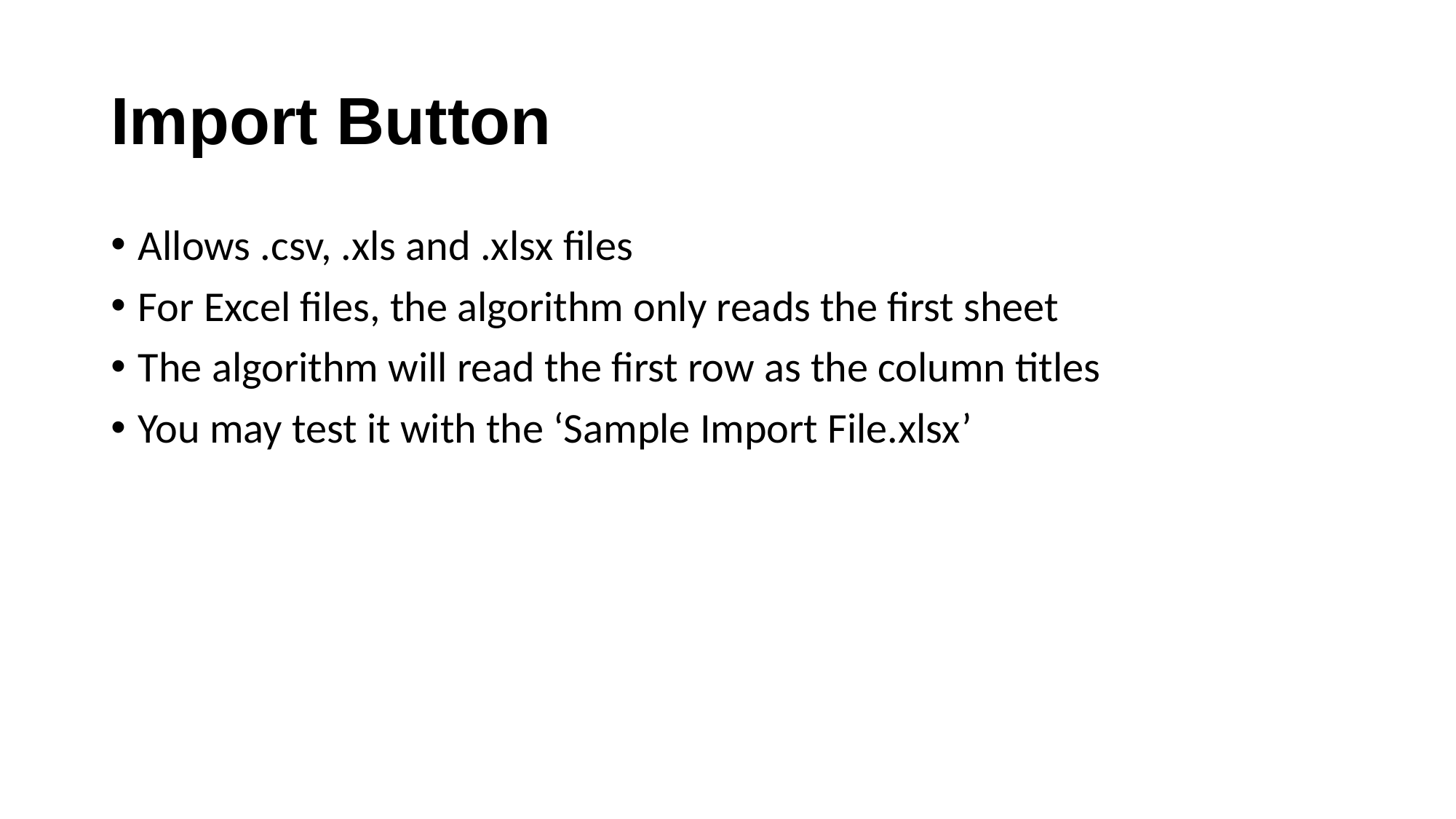

# Import Button
Allows .csv, .xls and .xlsx files
For Excel files, the algorithm only reads the first sheet
The algorithm will read the first row as the column titles
You may test it with the ‘Sample Import File.xlsx’